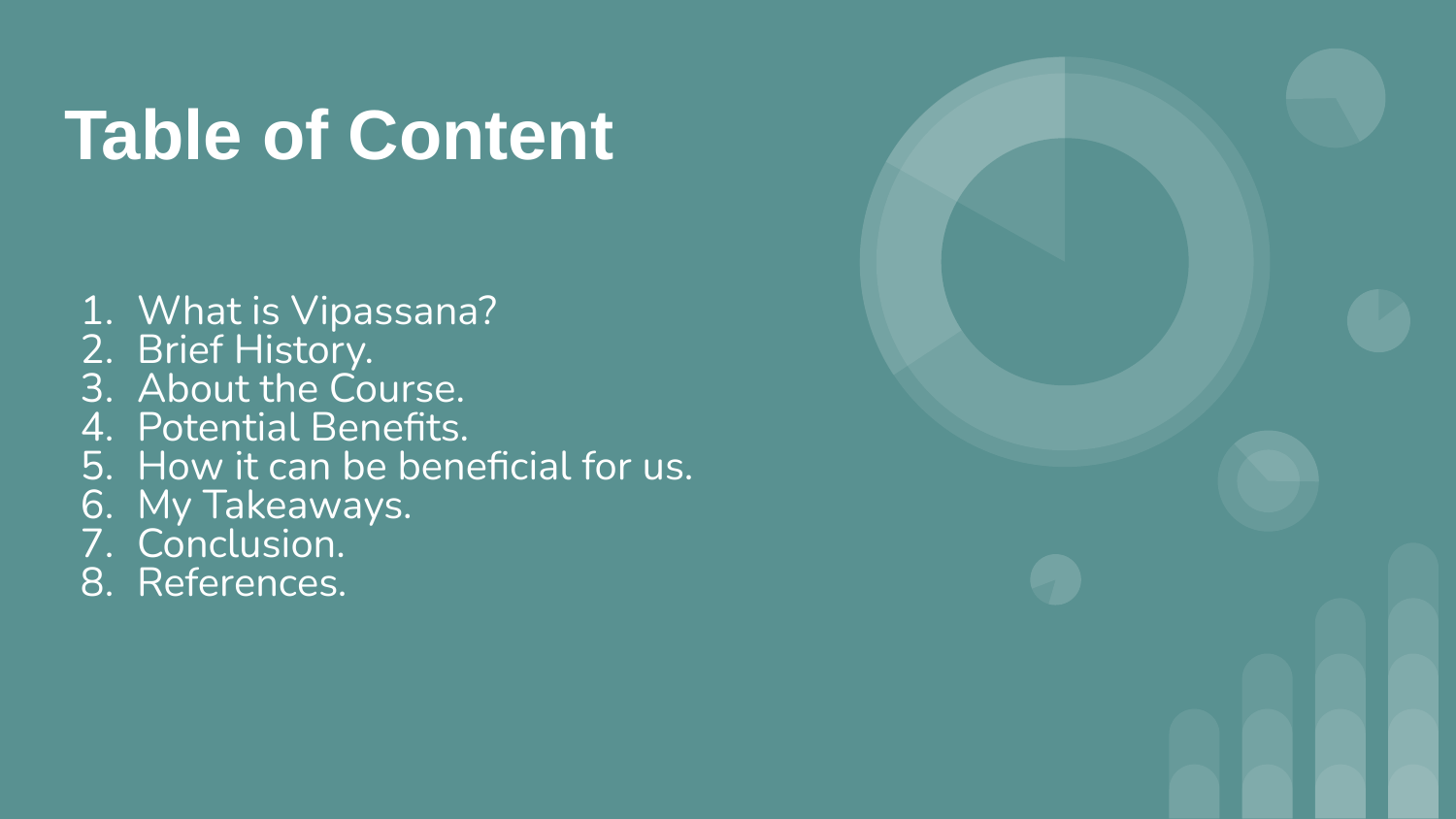

# Table of Content
What is Vipassana?
Brief History.
About the Course.
Potential Benefits.
How it can be beneficial for us.
My Takeaways.
Conclusion.
References.